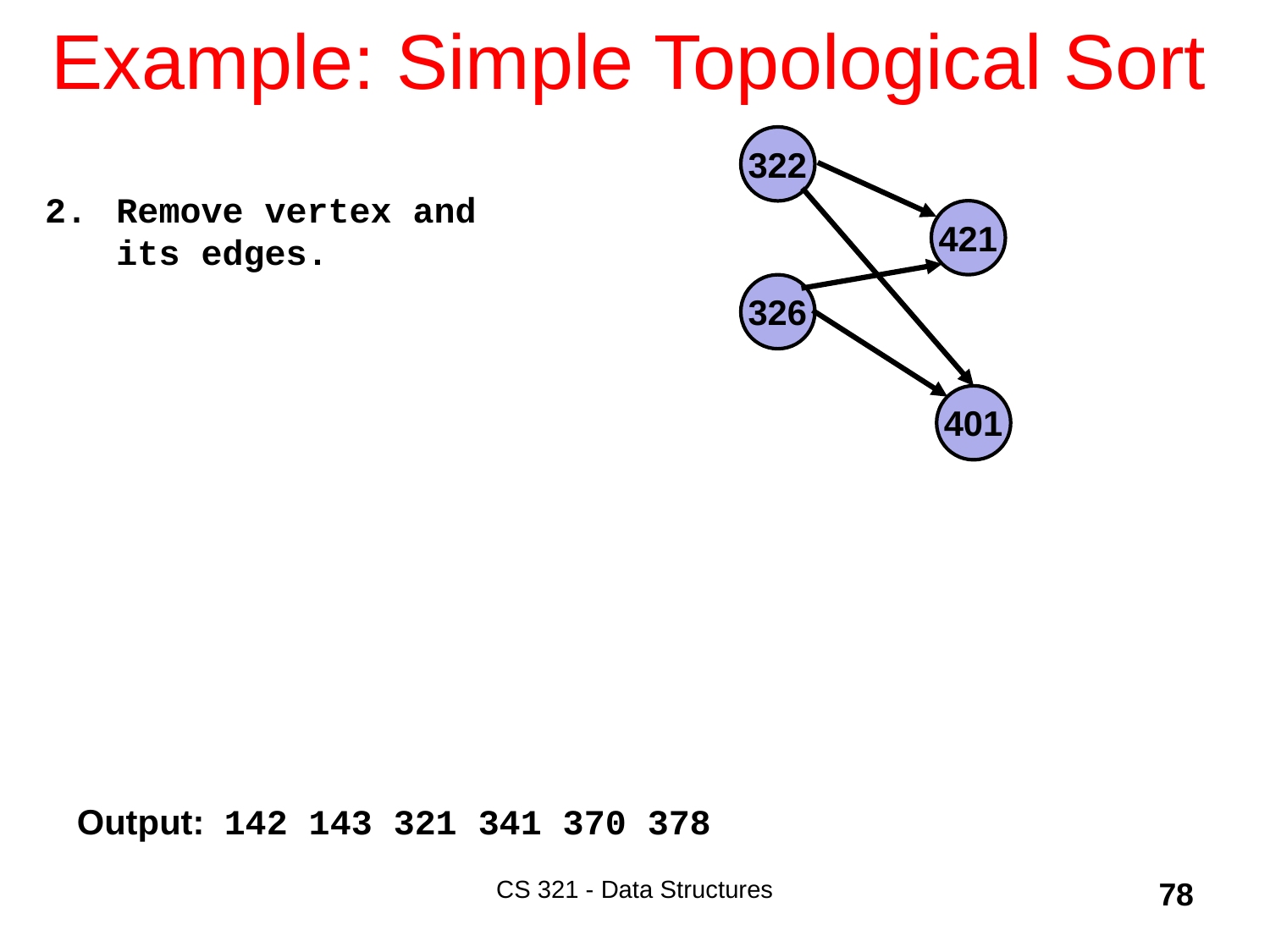

# Example: Simple Topological Sort

322

421

326

401
Remove vertex and its edges.
Output:
142 143 321 341 370 378
CS 321 - Data Structures
78